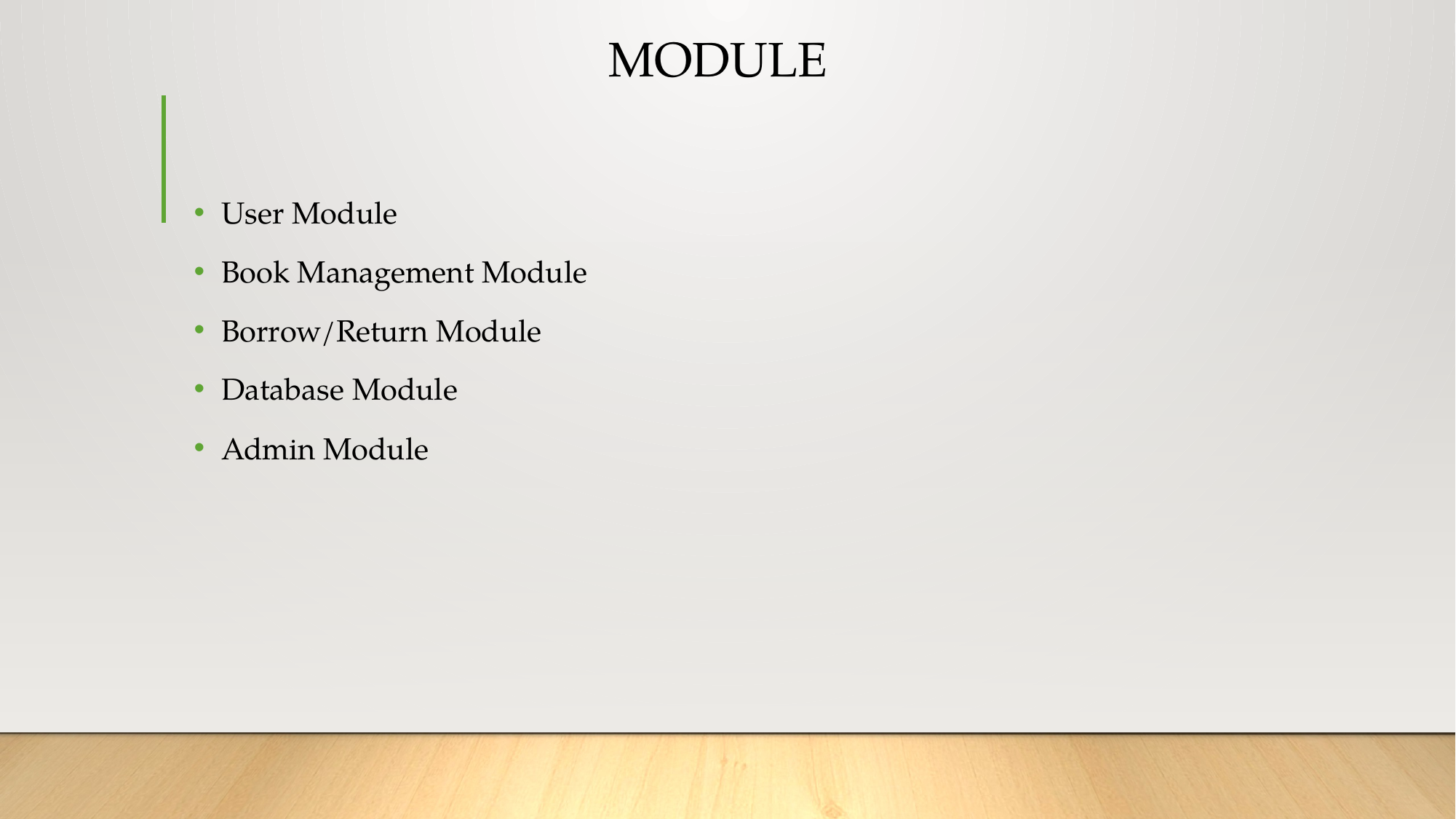

# MODULE
User Module
Book Management Module
Borrow/Return Module
Database Module
Admin Module